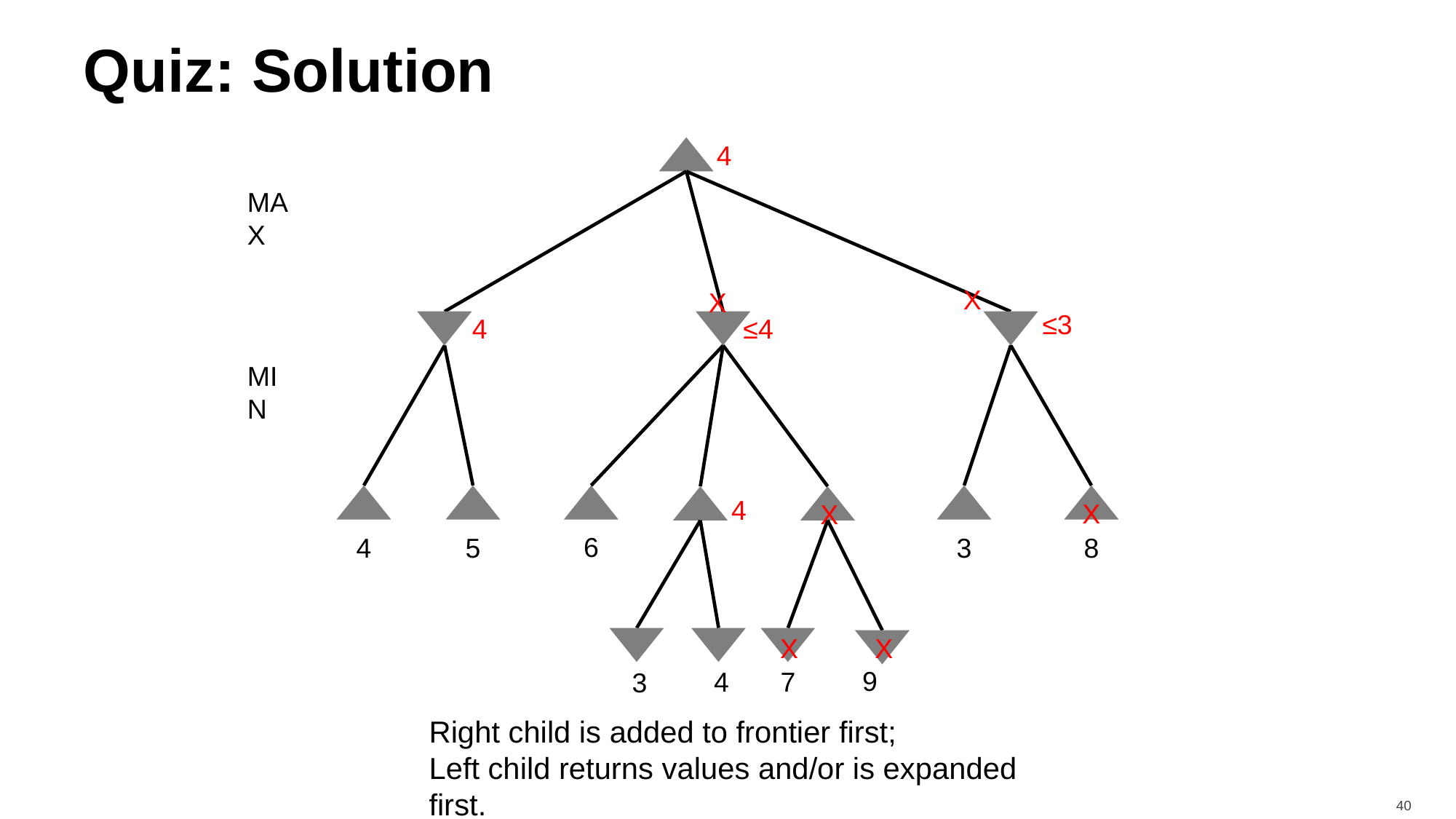

# Quiz: Solution
4

Max
X
X
≤3
4
≤4

Min
4

X
X
6
4
5
3
8

X

X
9
4
7
3
Right child is added to frontier first;
Left child returns values and/or is expanded first.
40